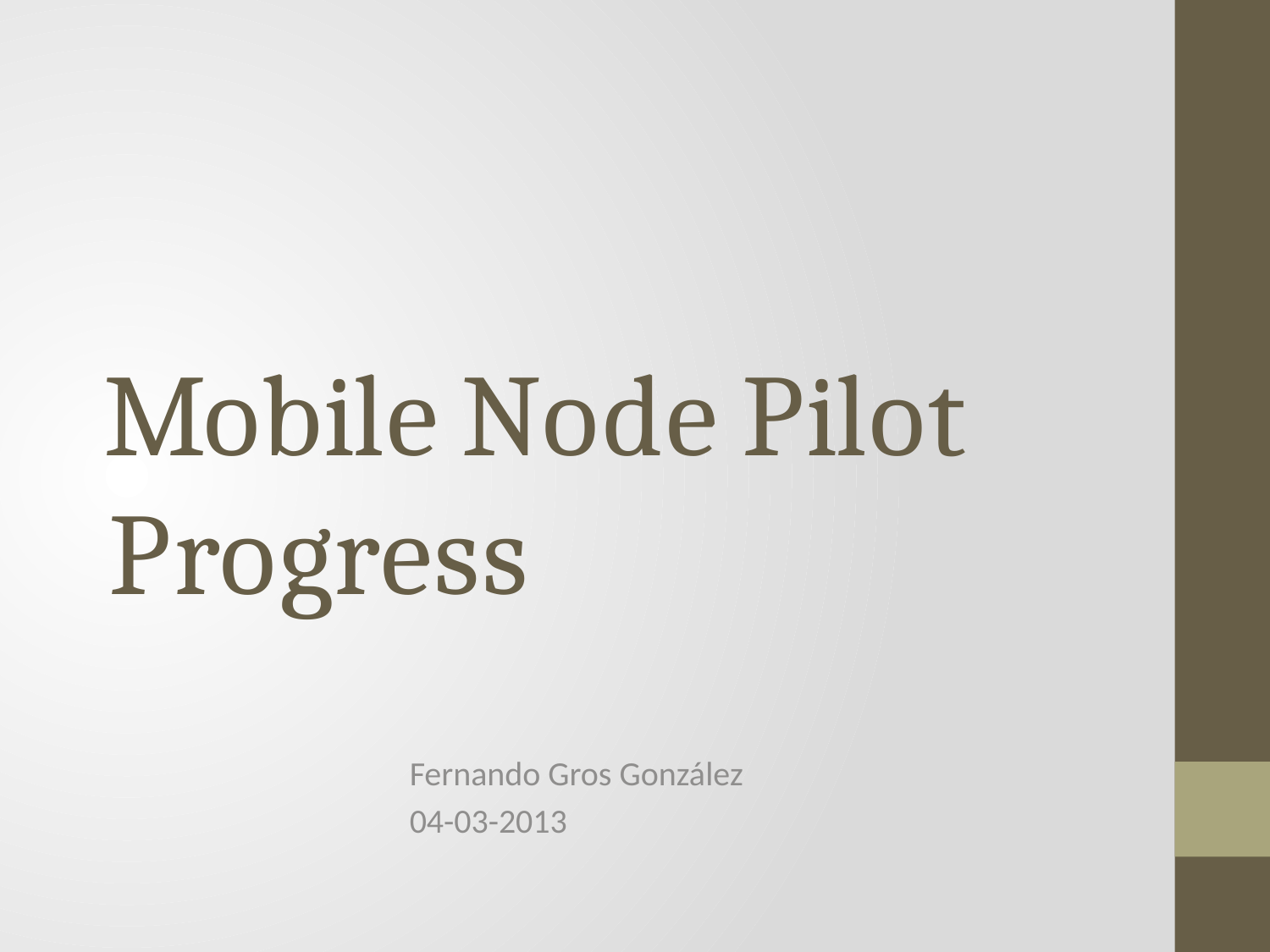

# Mobile Node Pilot Progress
				Fernando Gros González
				04-03-2013